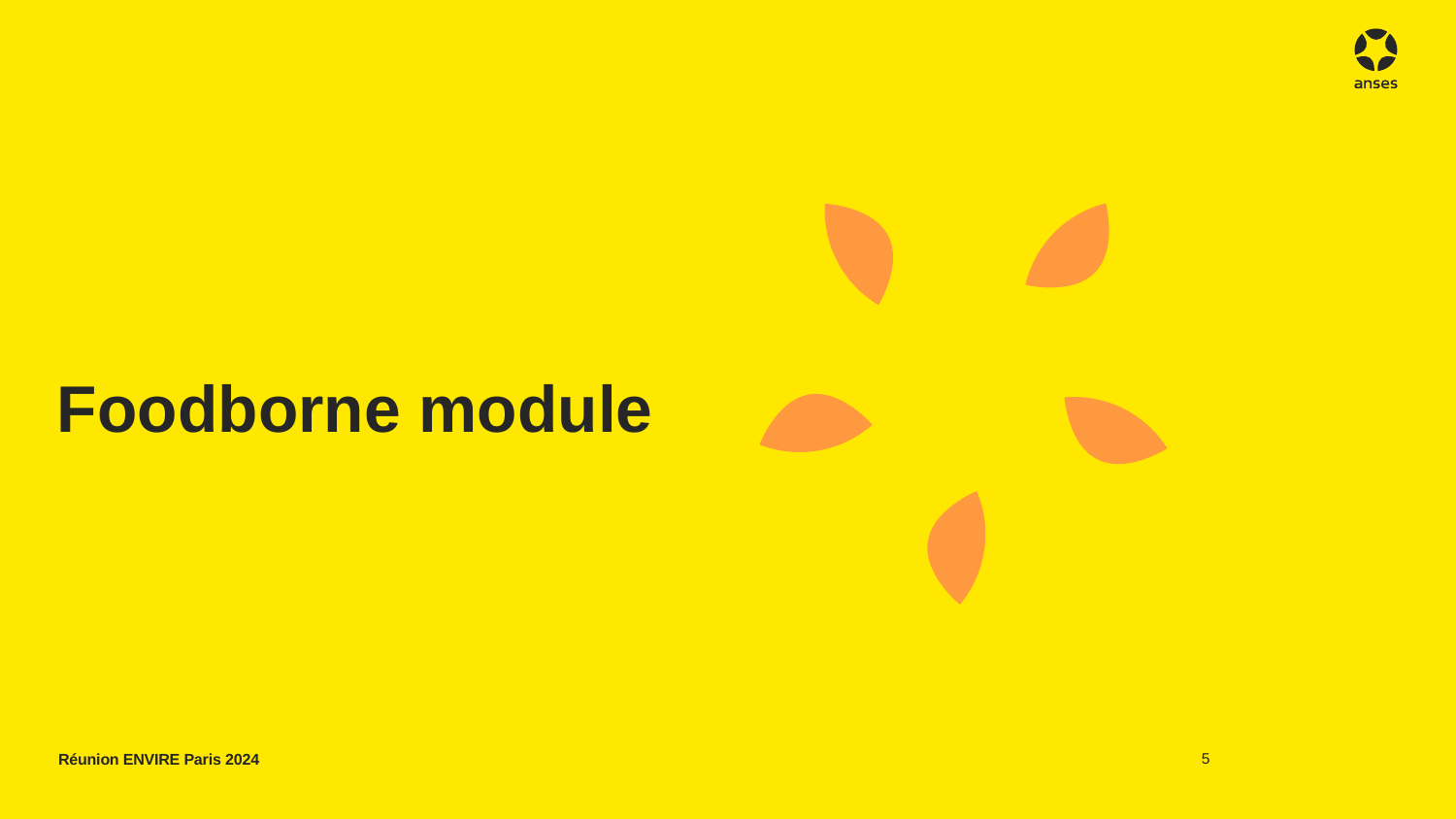

# Foodborne module
5
Réunion ENVIRE Paris 2024